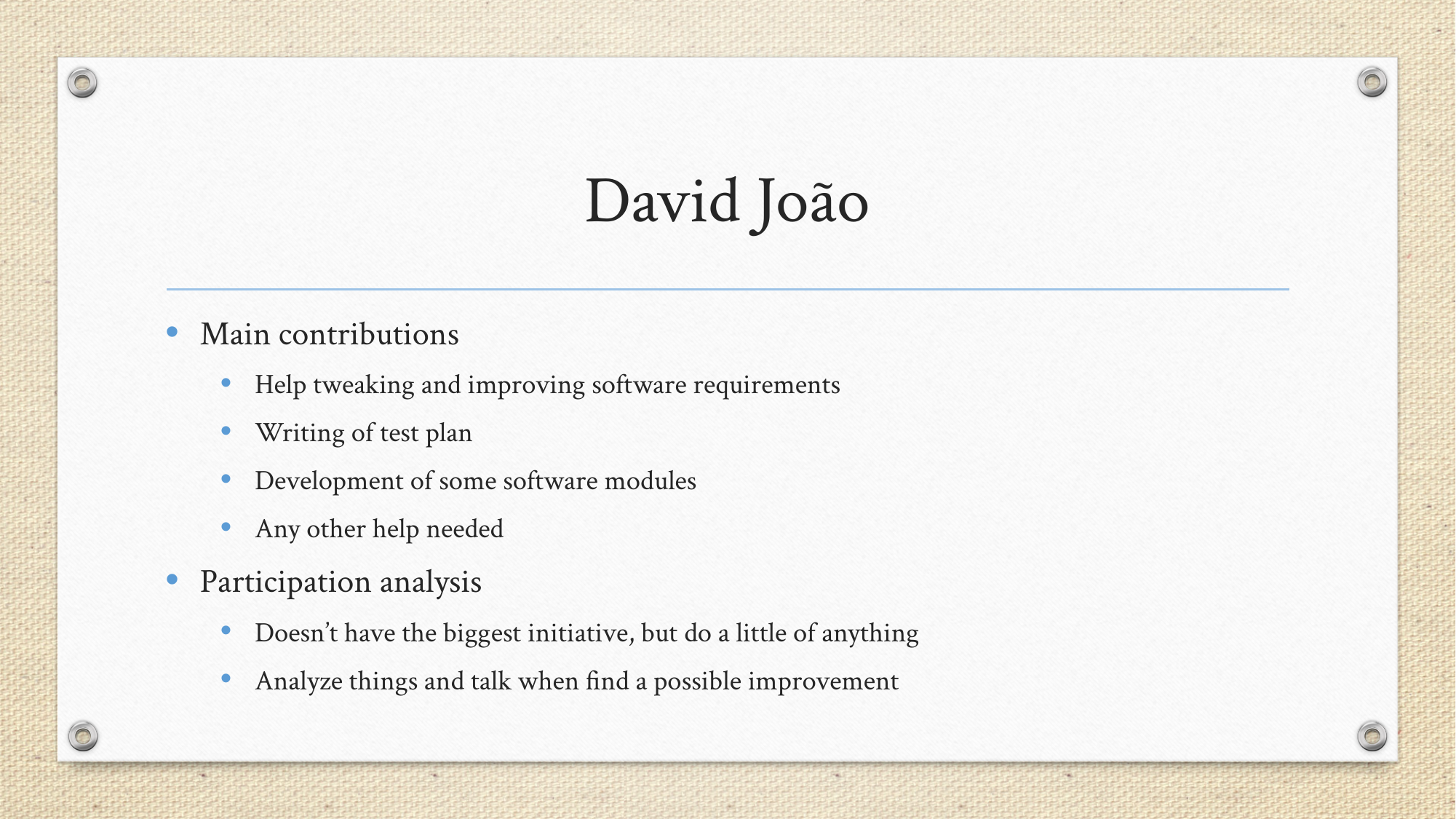

# David João
Main contributions
Help tweaking and improving software requirements
Writing of test plan
Development of some software modules
Any other help needed
Participation analysis
Doesn’t have the biggest initiative, but do a little of anything
Analyze things and talk when find a possible improvement